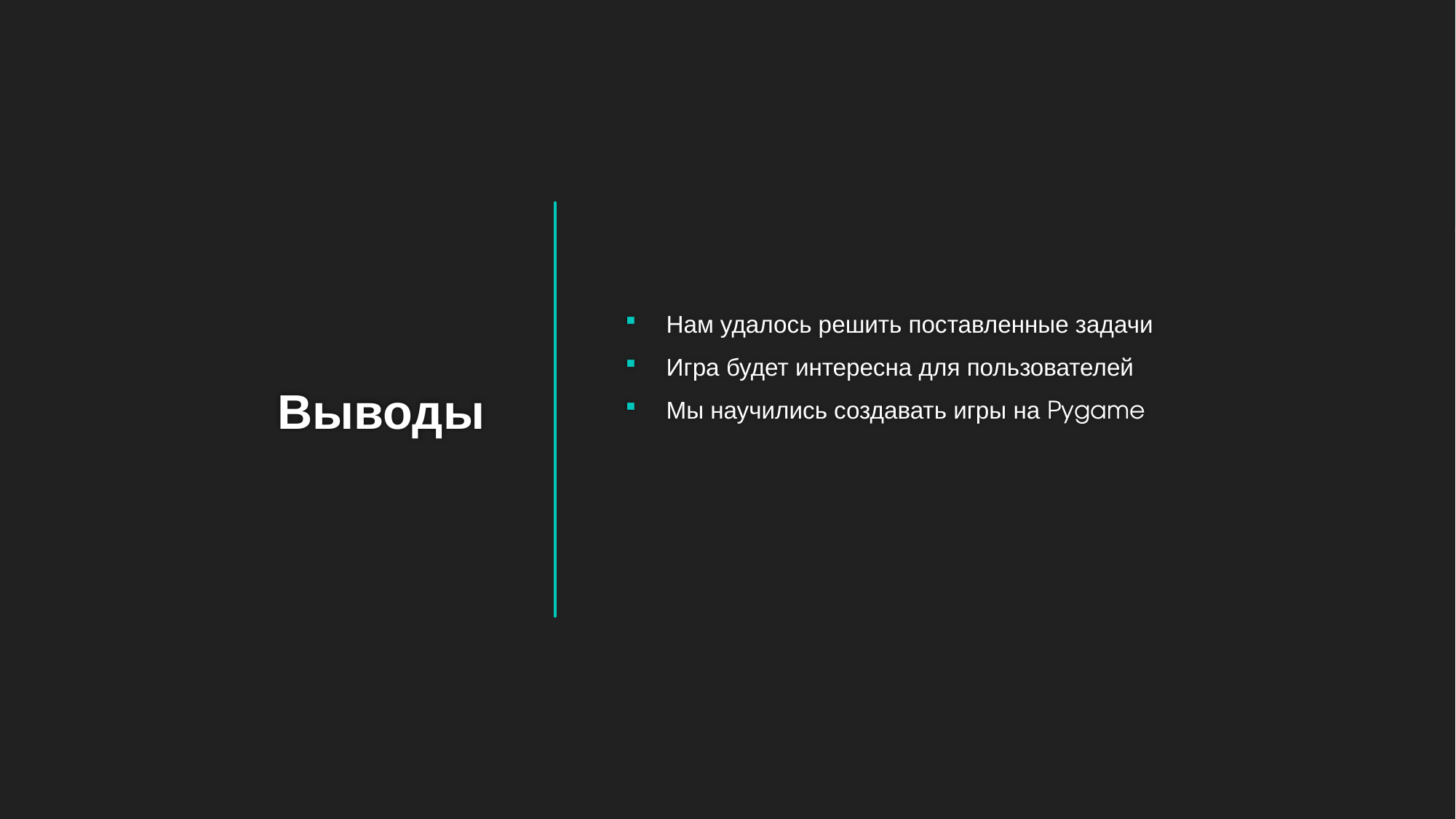

Нам удалось решить поставленные задачи
Игра будет интересна для пользователей
Мы научились создавать игры на Pygame

# Выводы